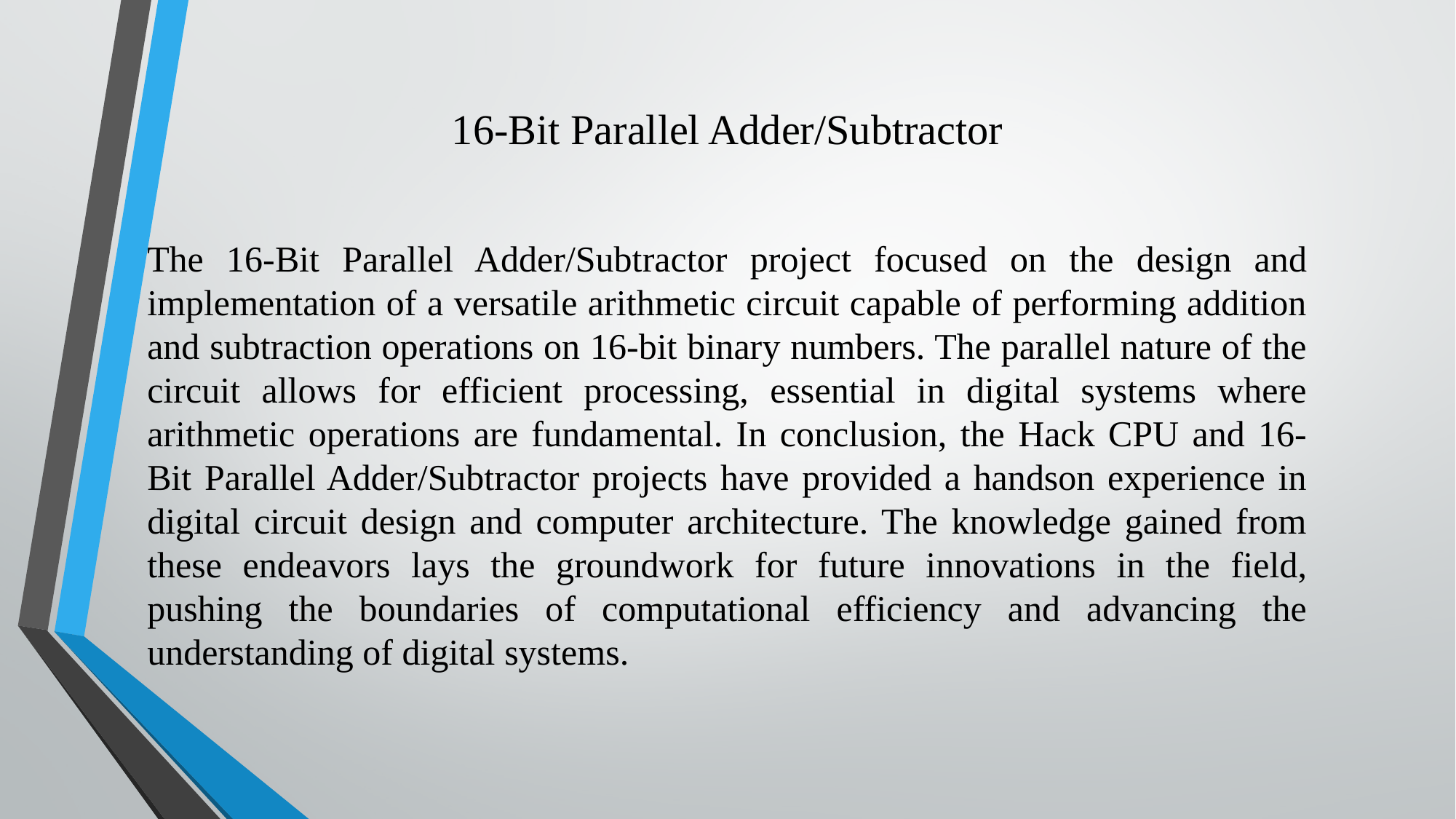

# 16-Bit Parallel Adder/Subtractor
The 16-Bit Parallel Adder/Subtractor project focused on the design and implementation of a versatile arithmetic circuit capable of performing addition and subtraction operations on 16-bit binary numbers. The parallel nature of the circuit allows for efficient processing, essential in digital systems where arithmetic operations are fundamental. In conclusion, the Hack CPU and 16-Bit Parallel Adder/Subtractor projects have provided a handson experience in digital circuit design and computer architecture. The knowledge gained from these endeavors lays the groundwork for future innovations in the field, pushing the boundaries of computational efficiency and advancing the understanding of digital systems.